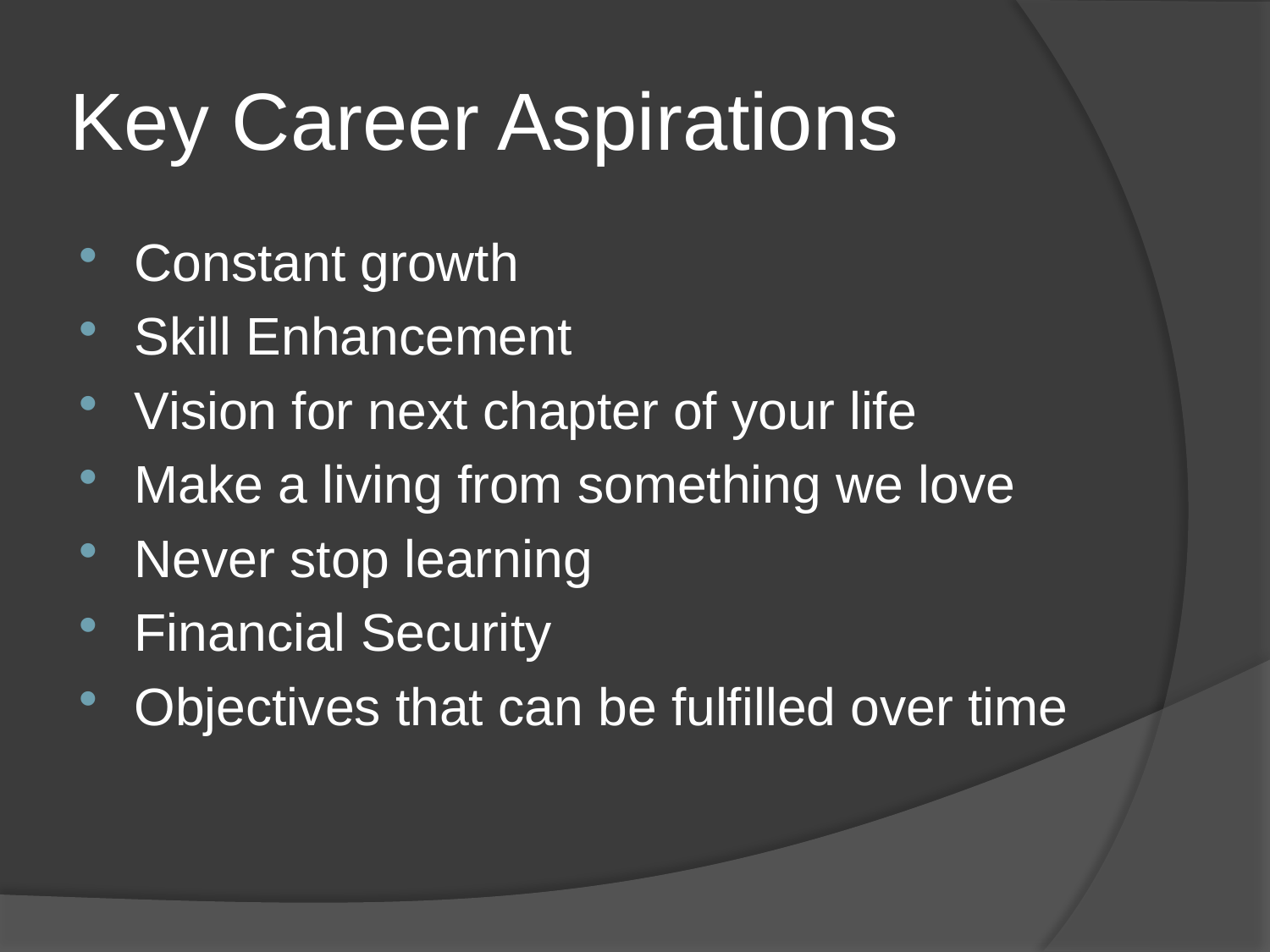

# Key Career Aspirations
Constant growth
Skill Enhancement
Vision for next chapter of your life
Make a living from something we love
Never stop learning
Financial Security
Objectives that can be fulfilled over time